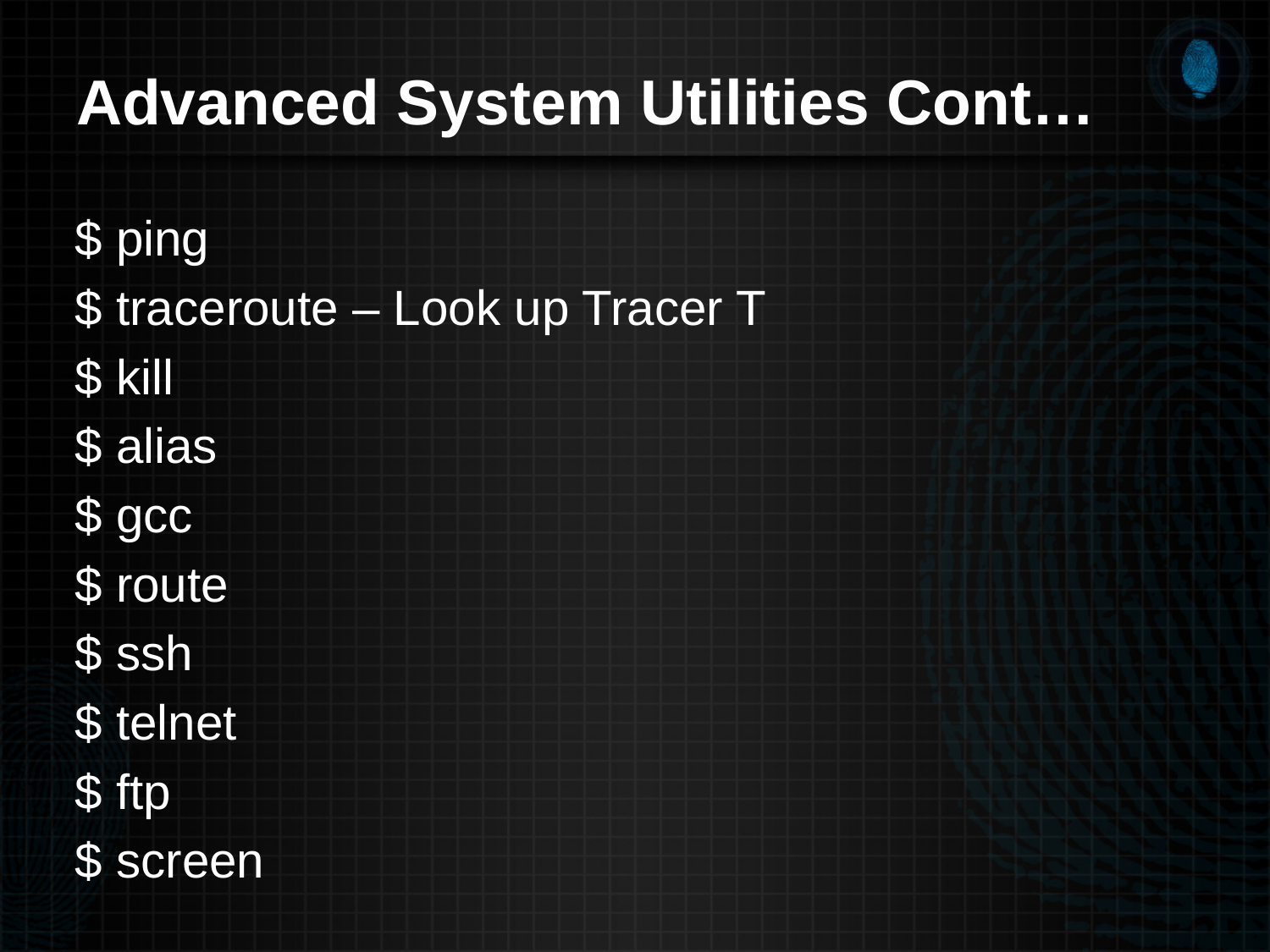

# Advanced System Utilities Cont…
$ ping
$ traceroute – Look up Tracer T
$ kill
$ alias
$ gcc
$ route
$ ssh
$ telnet
$ ftp
$ screen